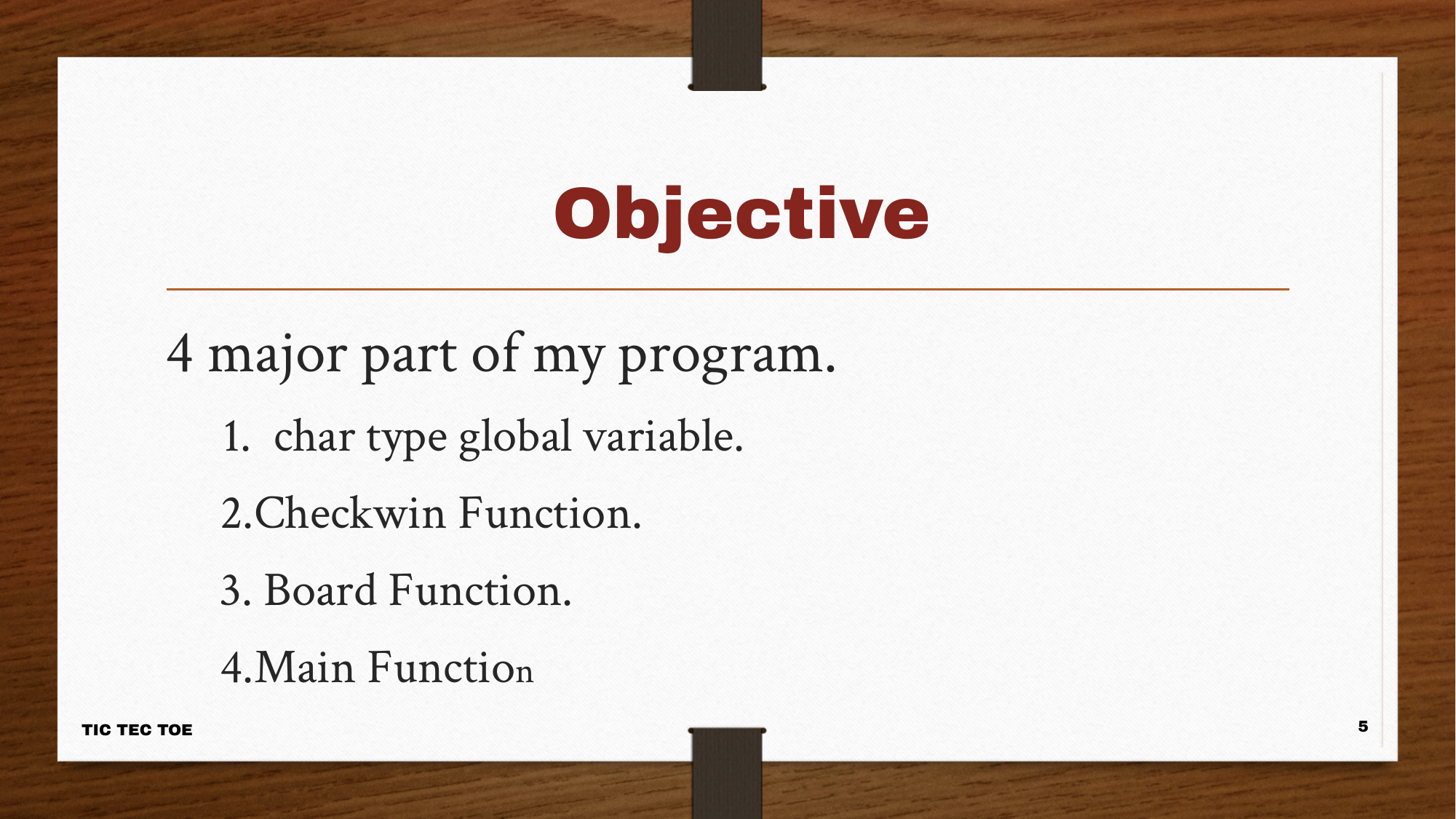

# Objective
4 major part of my program.
       1.  char type global variable.
     2.Checkwin Function.
     3. Board Function.
     4.Main Function
5
TIC TEC TOE